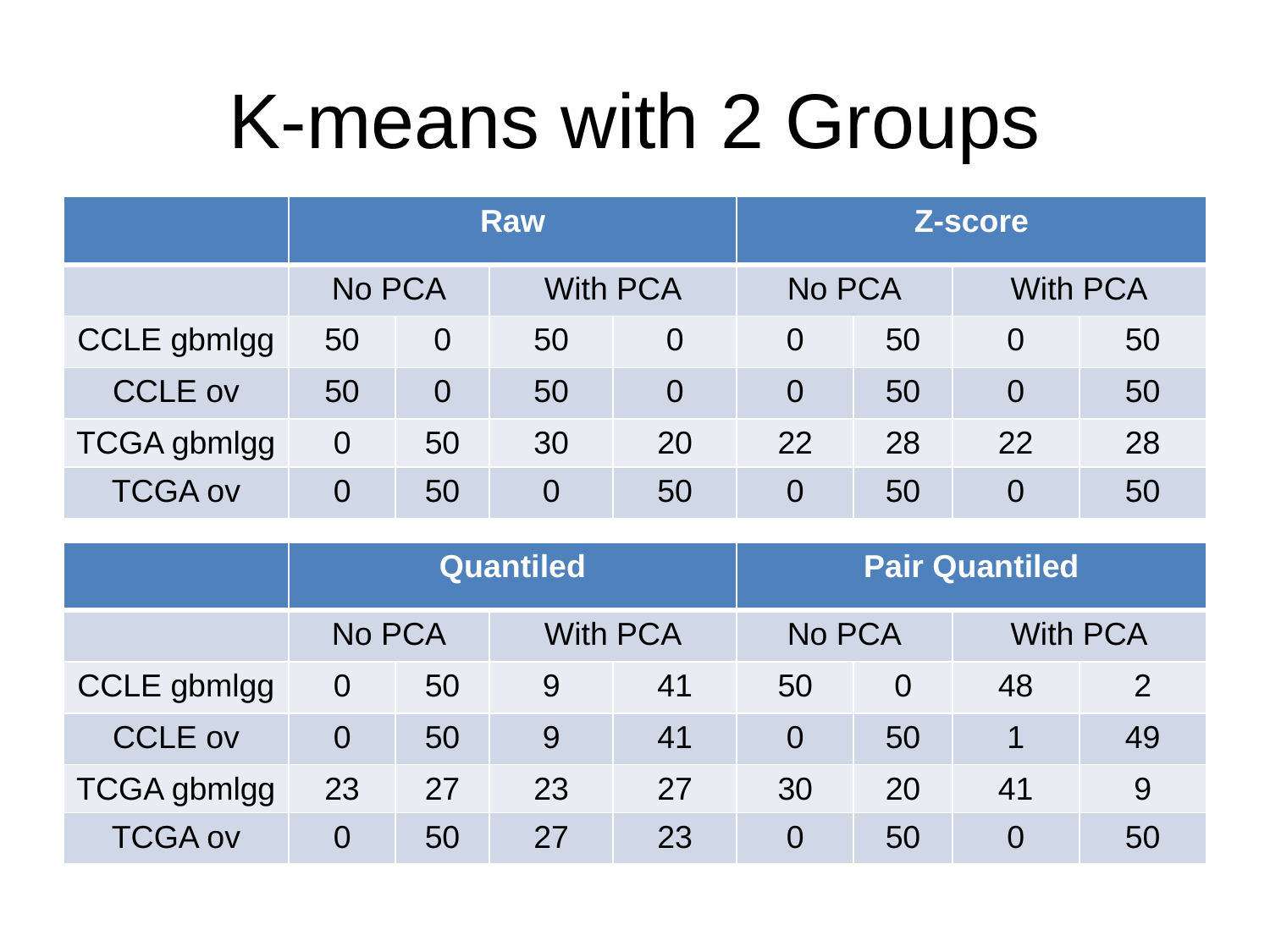

# K-means with 2 Groups
|  | Raw |  |  |  | Z-score |  |  |  |
| --- | --- | --- | --- | --- | --- | --- | --- | --- |
|  | No PCA |  | With PCA |  | No PCA |  | With PCA |  |
| CCLE gbmlgg | 50 | 0 | 50 | 0 | 0 | 50 | 0 | 50 |
| CCLE ov | 50 | 0 | 50 | 0 | 0 | 50 | 0 | 50 |
| TCGA gbmlgg | 0 | 50 | 30 | 20 | 22 | 28 | 22 | 28 |
| TCGA ov | 0 | 50 | 0 | 50 | 0 | 50 | 0 | 50 |
|  | Quantiled |  |  |  | Pair Quantiled |  |  |  |
| --- | --- | --- | --- | --- | --- | --- | --- | --- |
|  | No PCA |  | With PCA |  | No PCA |  | With PCA |  |
| CCLE gbmlgg | 0 | 50 | 9 | 41 | 50 | 0 | 48 | 2 |
| CCLE ov | 0 | 50 | 9 | 41 | 0 | 50 | 1 | 49 |
| TCGA gbmlgg | 23 | 27 | 23 | 27 | 30 | 20 | 41 | 9 |
| TCGA ov | 0 | 50 | 27 | 23 | 0 | 50 | 0 | 50 |